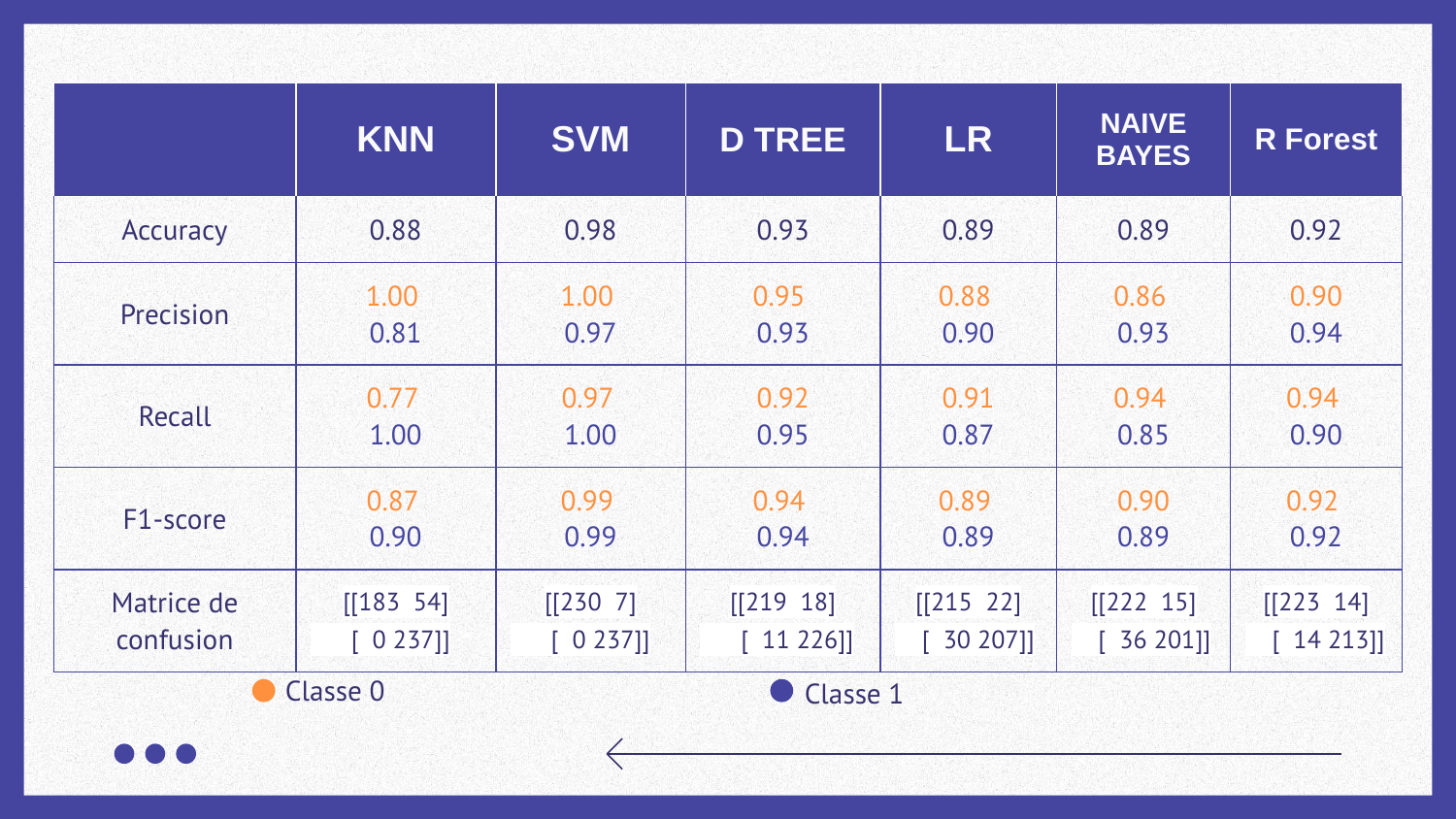

|  | KNN | SVM | D TREE | LR | NAIVE BAYES | R Forest |
| --- | --- | --- | --- | --- | --- | --- |
| Accuracy | 0.88 | 0.98 | 0.93 | 0.89 | 0.89 | 0.92 |
| Precision | 1.00 0.81 | 1.00 0.97 | 0.95 0.93 | 0.88 0.90 | 0.86 0.93 | 0.90 0.94 |
| Recall | 0.77 1.00 | 0.97 1.00 | 0.92 0.95 | 0.91 0.87 | 0.94 0.85 | 0.94 0.90 |
| F1-score | 0.87 0.90 | 0.99 0.99 | 0.94 0.94 | 0.89 0.89 | 0.90 0.89 | 0.92 0.92 |
| Matrice de confusion | [[183 54] [ 0 237]] | [[230 7] [ 0 237]] | [[219 18] [ 11 226]] | [[215 22] [ 30 207]] | [[222 15] [ 36 201]] | [[223 14] [ 14 213]] |
 Classe 0
 Classe 1